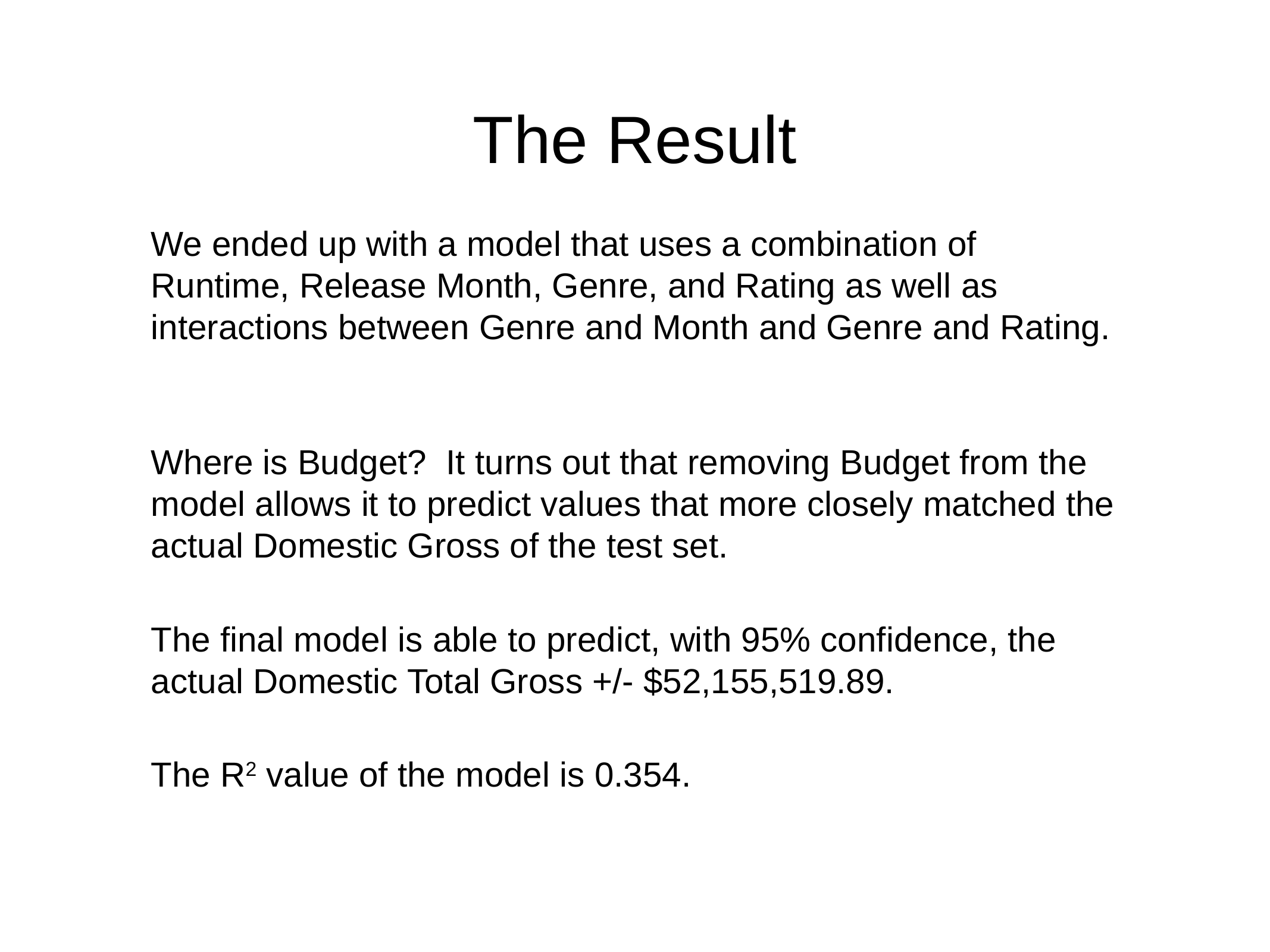

# The Result
We ended up with a model that uses a combination of Runtime, Release Month, Genre, and Rating as well as interactions between Genre and Month and Genre and Rating.
Where is Budget?  It turns out that removing Budget from the model allows it to predict values that more closely matched the actual Domestic Gross of the test set.
The final model is able to predict, with 95% confidence, the actual Domestic Total Gross +/- $52,155,519.89.
The R2 value of the model is 0.354.